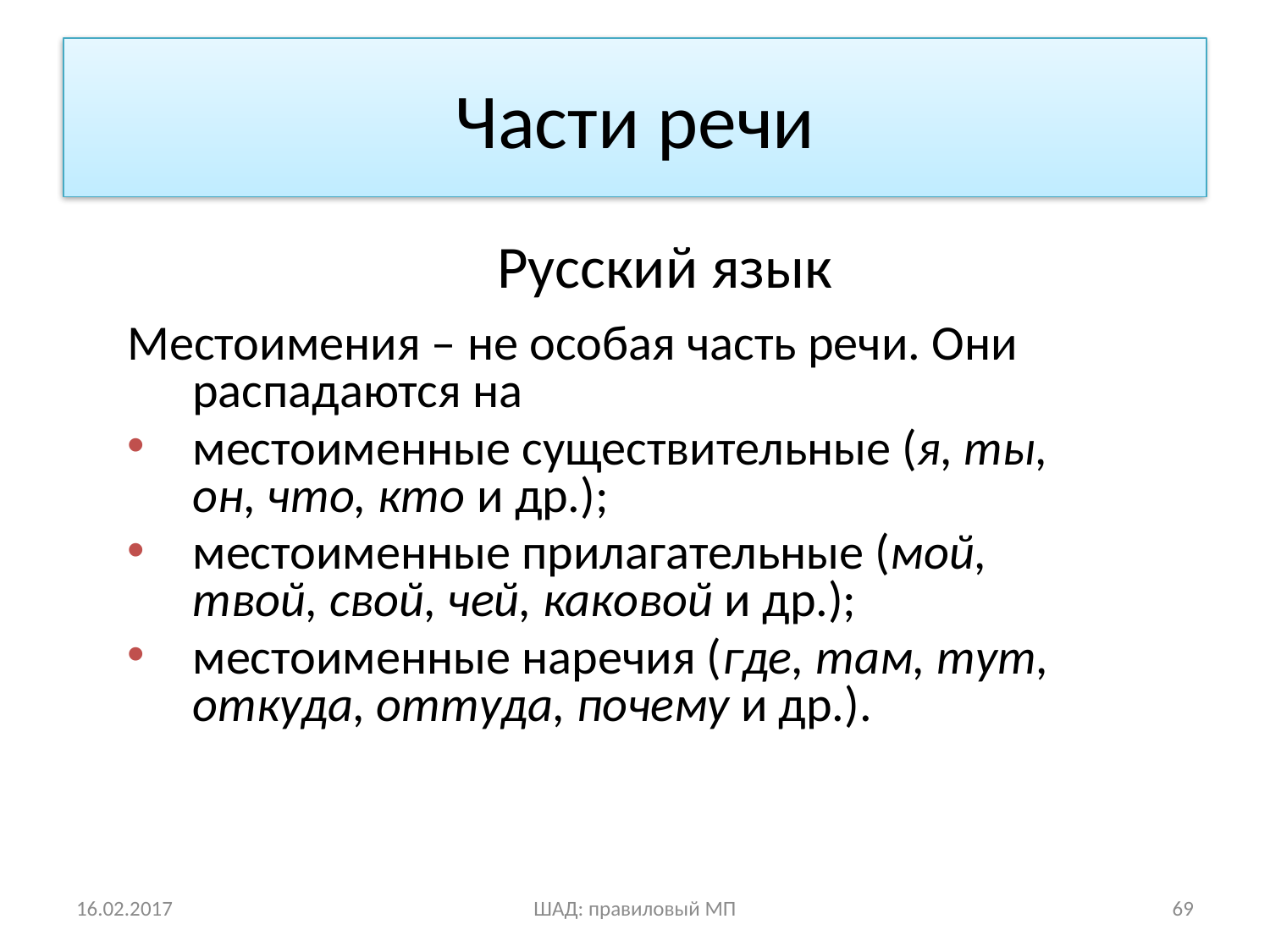

# Части речи
   Русский язык
Местоимения – не особая часть речи. Они распадаются на
местоименные существительные (я, ты, он, что, кто и др.);
местоименные прилагательные (мой, твой, свой, чей, каковой и др.);
местоименные наречия (где, там, тут, откуда, оттуда, почему и др.).
16.02.2017
ШАД: правиловый МП
69